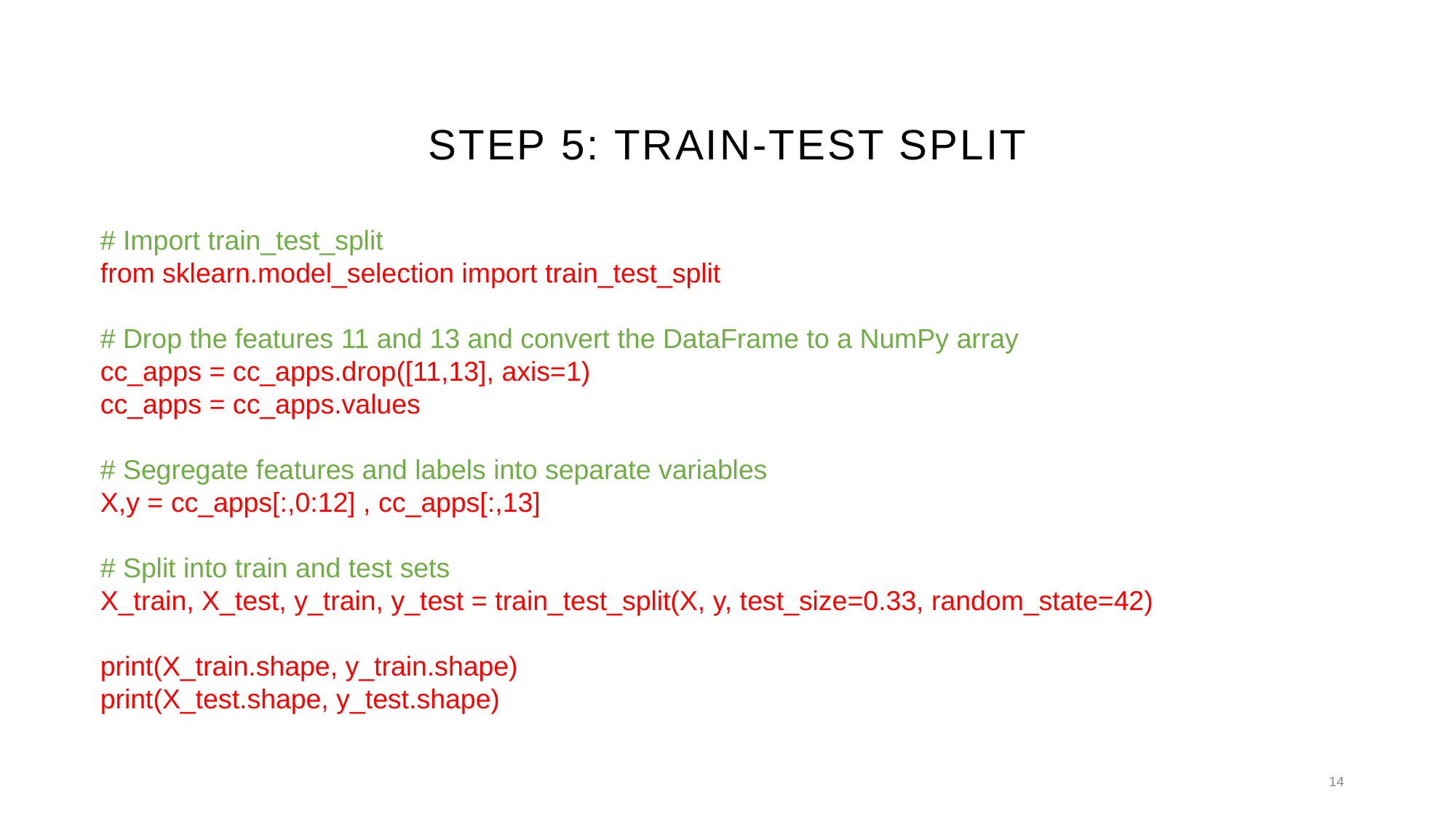

# STEP 5: Train-test split
# Import train_test_split
from sklearn.model_selection import train_test_split

# Drop the features 11 and 13 and convert the DataFrame to a NumPy array
cc_apps = cc_apps.drop([11,13], axis=1)
cc_apps = cc_apps.values

# Segregate features and labels into separate variables
X,y = cc_apps[:,0:12] , cc_apps[:,13]

# Split into train and test sets
X_train, X_test, y_train, y_test = train_test_split(X, y, test_size=0.33, random_state=42)

print(X_train.shape, y_train.shape)
print(X_test.shape, y_test.shape)
14